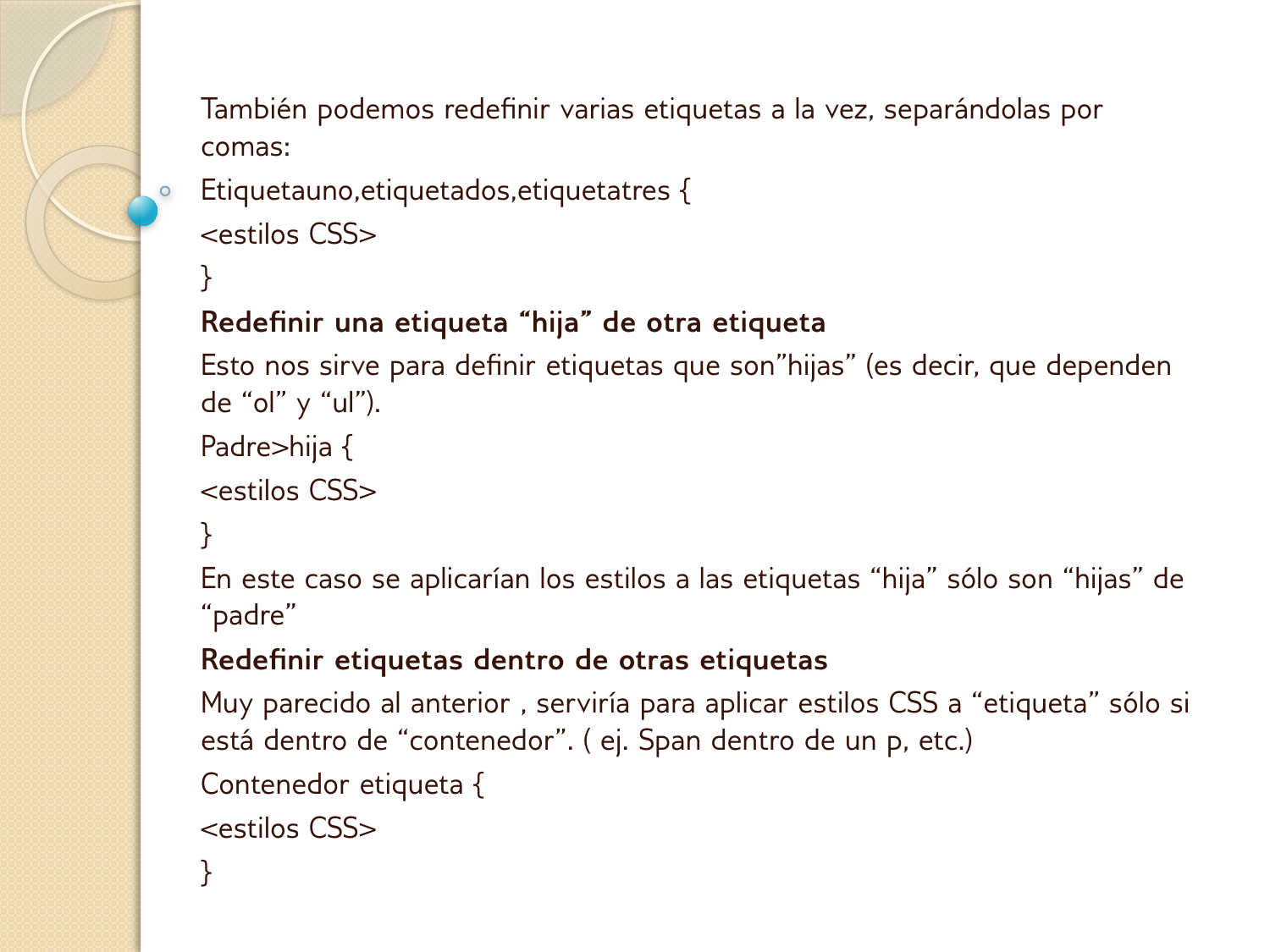

También podemos redefinir varias etiquetas a la vez, separándolas por comas:
Etiquetauno,etiquetados,etiquetatres {
<estilos CSS>
}
Redefinir una etiqueta “hija” de otra etiqueta
Esto nos sirve para definir etiquetas que son”hijas” (es decir, que dependen de “ol” y “ul”).
Padre>hija {
<estilos CSS>
}
En este caso se aplicarían los estilos a las etiquetas “hija” sólo son “hijas” de “padre”
Redefinir etiquetas dentro de otras etiquetas
Muy parecido al anterior , serviría para aplicar estilos CSS a “etiqueta” sólo si está dentro de “contenedor”. ( ej. Span dentro de un p, etc.)
Contenedor etiqueta {
<estilos CSS>
}